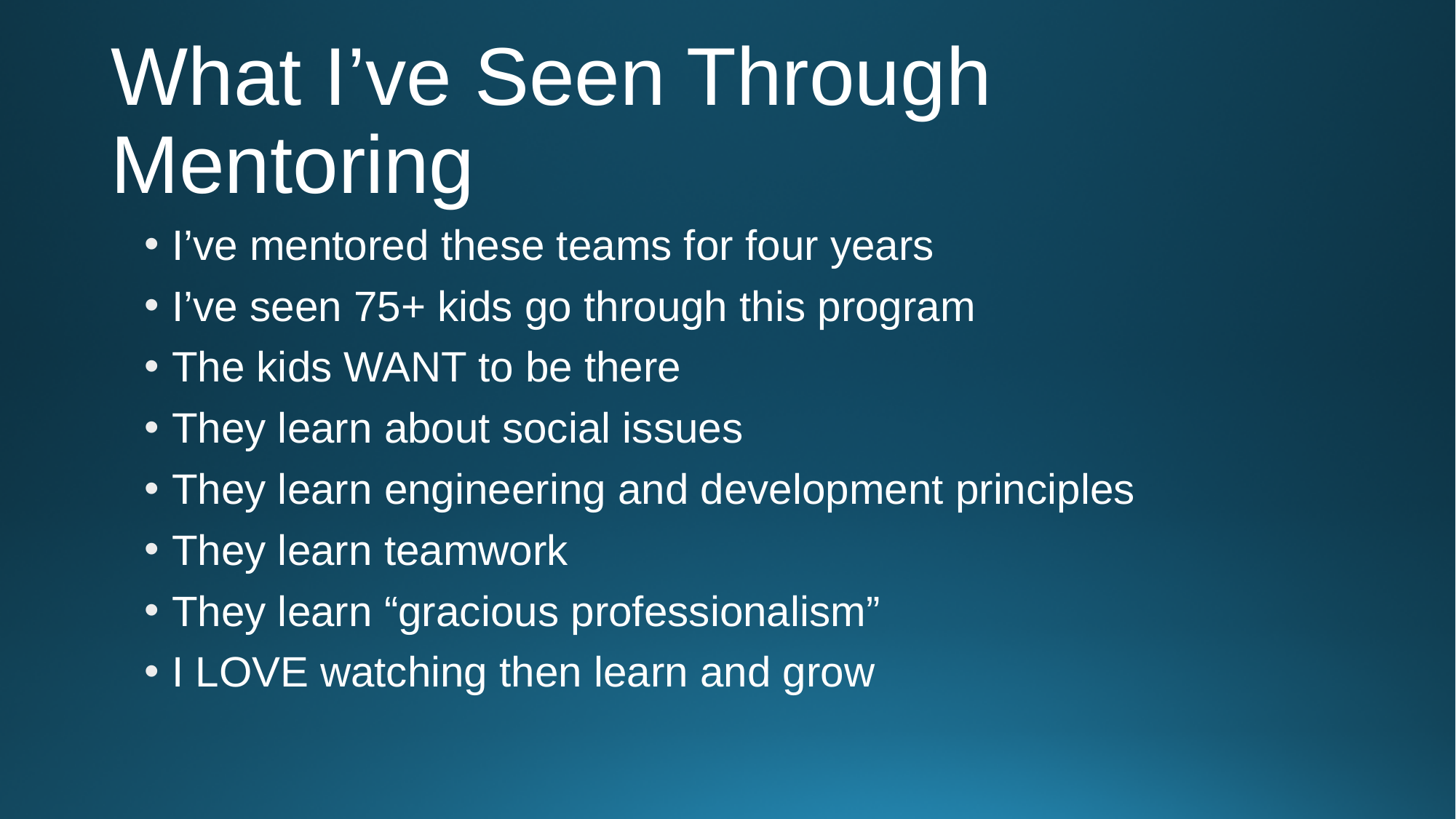

# What I’ve Seen Through Mentoring
I’ve mentored these teams for four years
I’ve seen 75+ kids go through this program
The kids WANT to be there
They learn about social issues
They learn engineering and development principles
They learn teamwork
They learn “gracious professionalism”
I LOVE watching then learn and grow